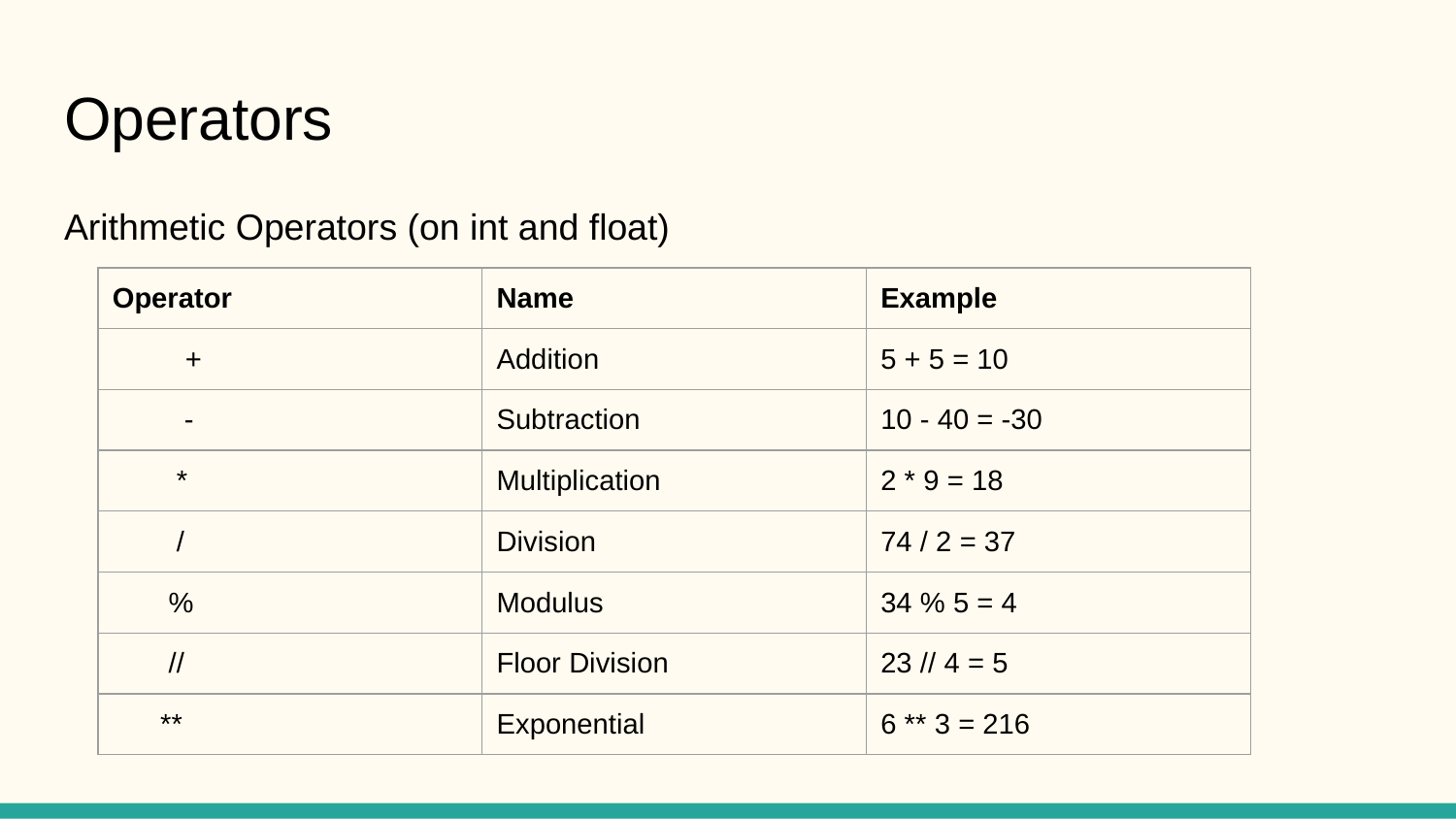

# Operators
Arithmetic Operators (on int and float)
| Operator | Name | Example |
| --- | --- | --- |
| + | Addition | 5 + 5 = 10 |
| - | Subtraction | 10 - 40 = -30 |
| \* | Multiplication | 2 \* 9 = 18 |
| / | Division | 74 / 2 = 37 |
| % | Modulus | 34 % 5 = 4 |
| // | Floor Division | 23 // 4 = 5 |
| \*\* | Exponential | 6 \*\* 3 = 216 |